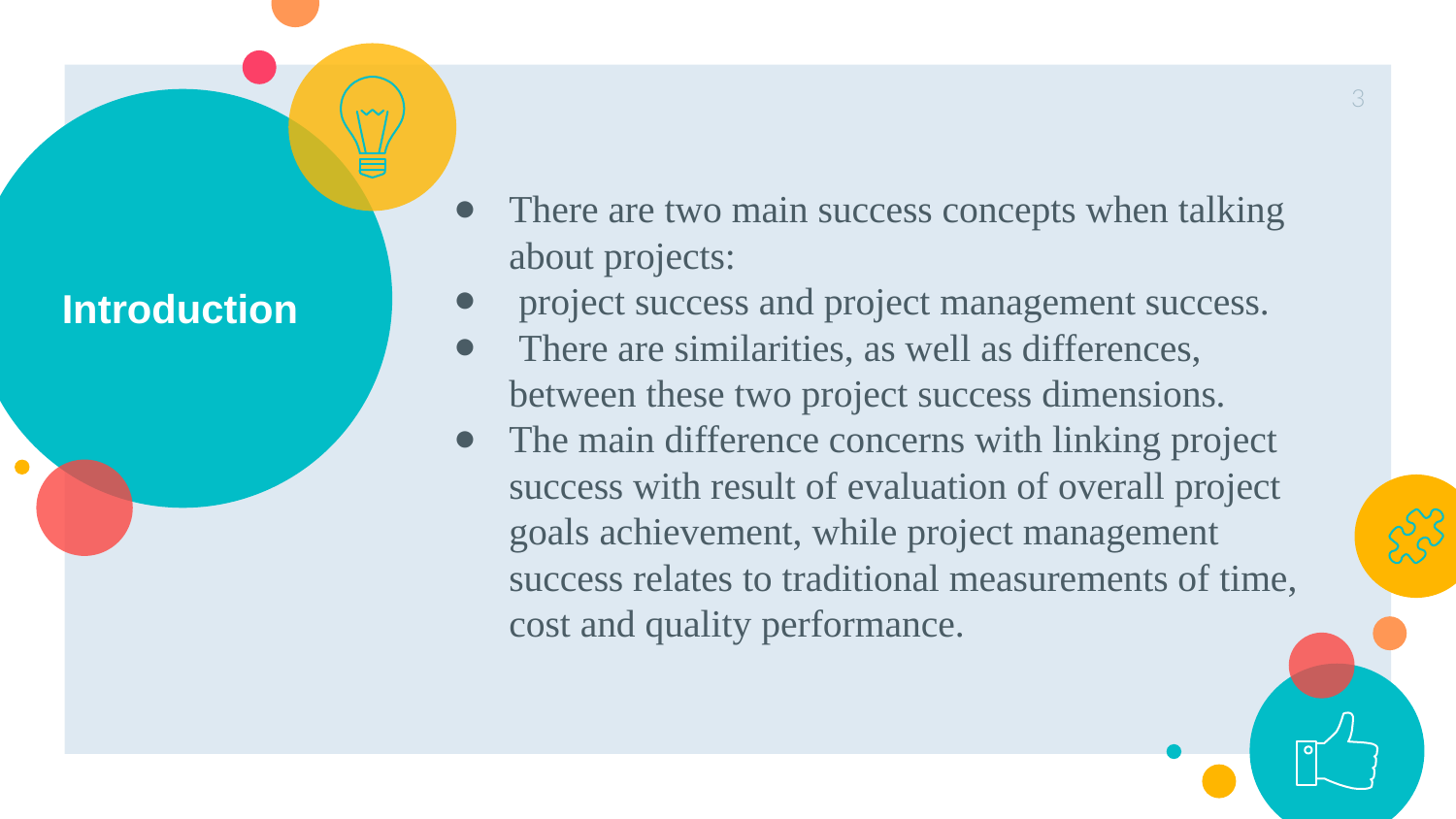

3
# Introduction
There are two main success concepts when talking about projects:
 project success and project management success.
 There are similarities, as well as differences, between these two project success dimensions.
The main difference concerns with linking project success with result of evaluation of overall project goals achievement, while project management success relates to traditional measurements of time, cost and quality performance.